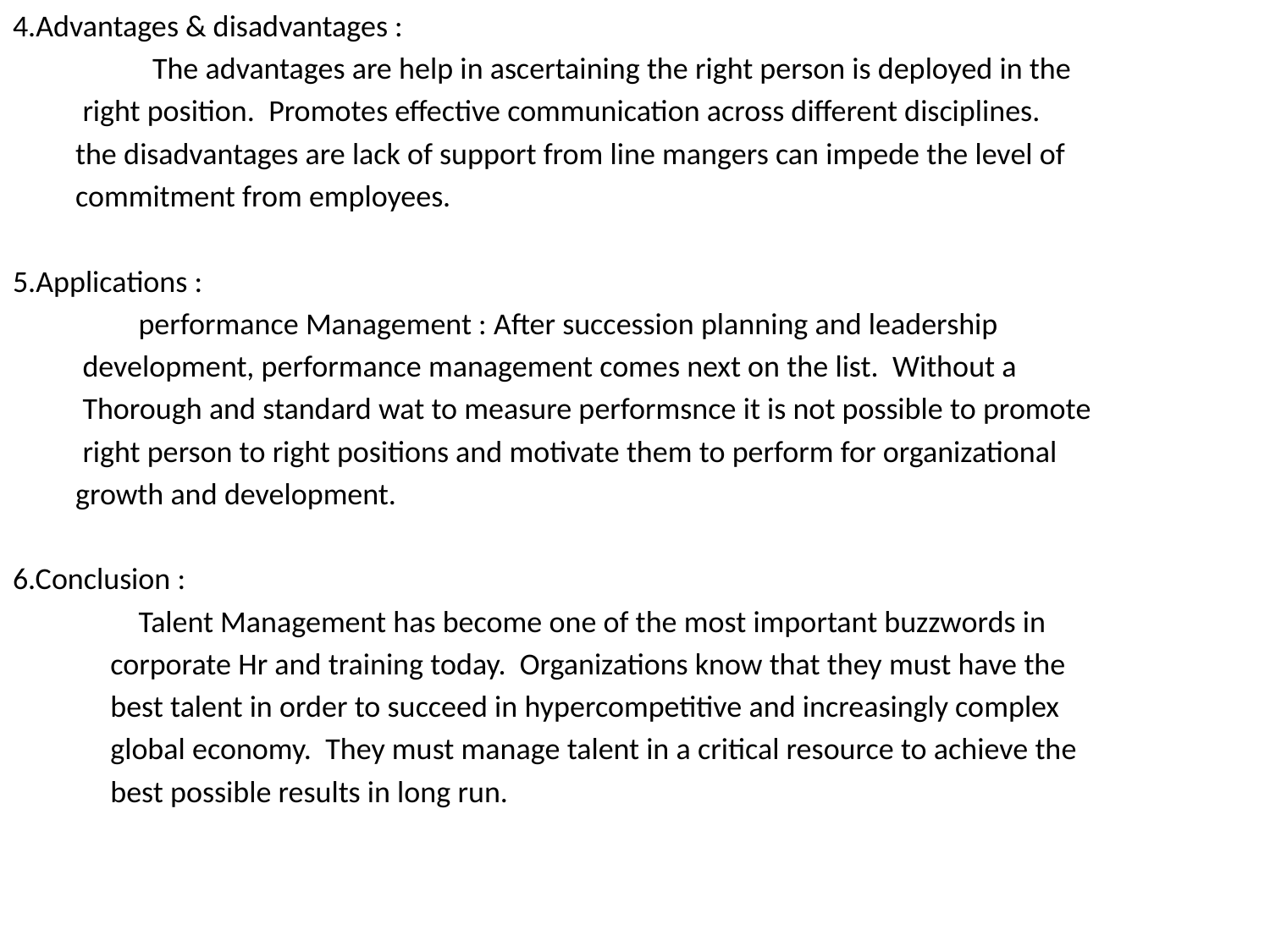

4.Advantages & disadvantages :
                    The advantages are help in ascertaining the right person is deployed in the
          right position.  Promotes effective communication across different disciplines.
         the disadvantages are lack of support from line mangers can impede the level of
         commitment from employees.

5.Applications :
                  performance Management : After succession planning and leadership
          development, performance management comes next on the list.  Without a
          Thorough and standard wat to measure performsnce it is not possible to promote
          right person to right positions and motivate them to perform for organizational
         growth and development.

6.Conclusion :
                  Talent Management has become one of the most important buzzwords in
              corporate Hr and training today.  Organizations know that they must have the
              best talent in order to succeed in hypercompetitive and increasingly complex
              global economy.  They must manage talent in a critical resource to achieve the
              best possible results in long run.